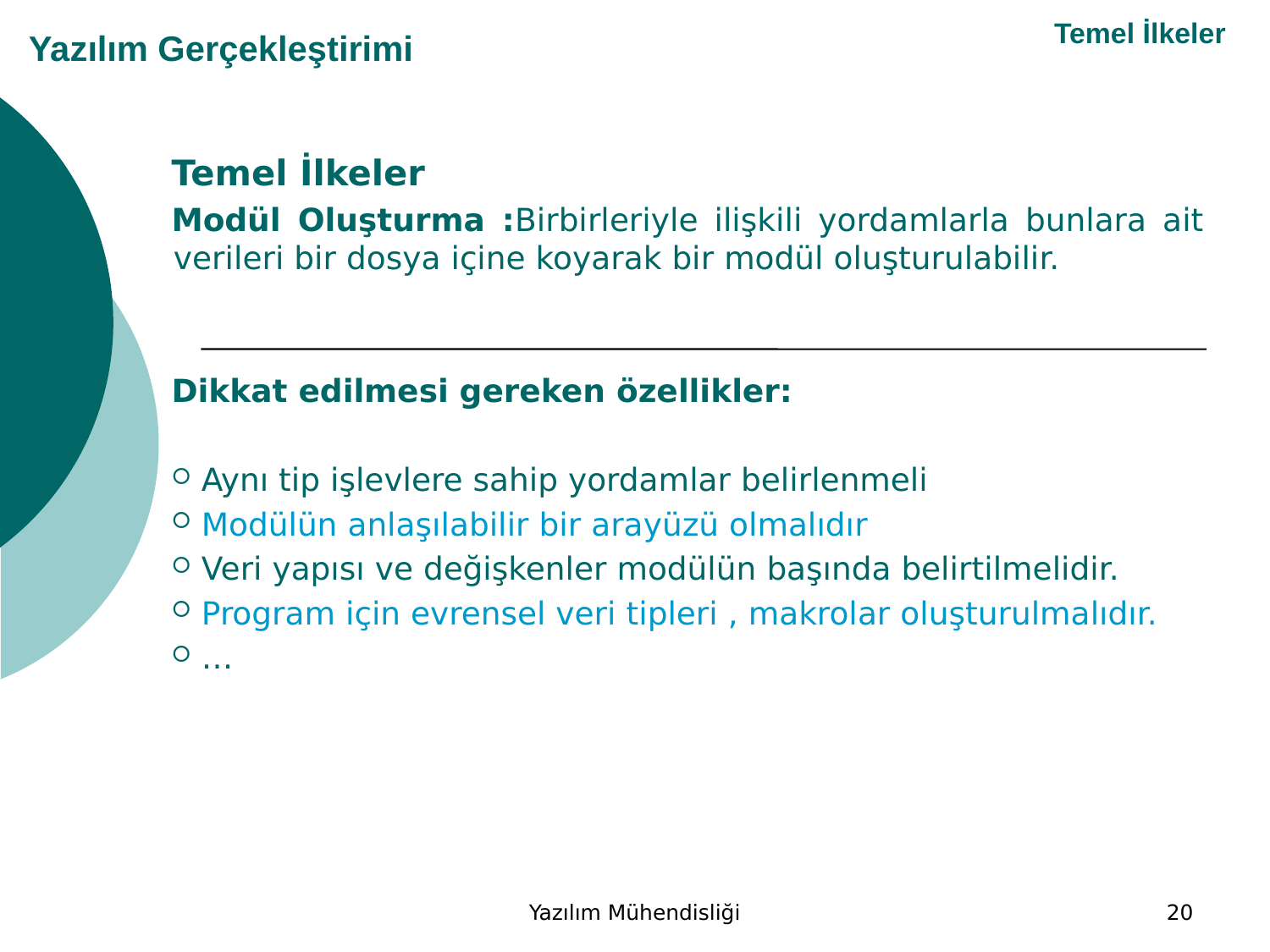

Temel İlkeler
# Yazılım Gerçekleştirimi

Temel İlkeler
Modül Oluşturma :Birbirleriyle ilişkili yordamlarla bunlara ait verileri bir dosya içine koyarak bir modül oluşturulabilir.

Dikkat edilmesi gereken özellikler:

 Aynı tip işlevlere sahip yordamlar belirlenmeli
 Modülün anlaşılabilir bir arayüzü olmalıdır
 Veri yapısı ve değişkenler modülün başında belirtilmelidir.
 Program için evrensel veri tipleri , makrolar oluşturulmalıdır.
 …

Yazılım Mühendisliği
20